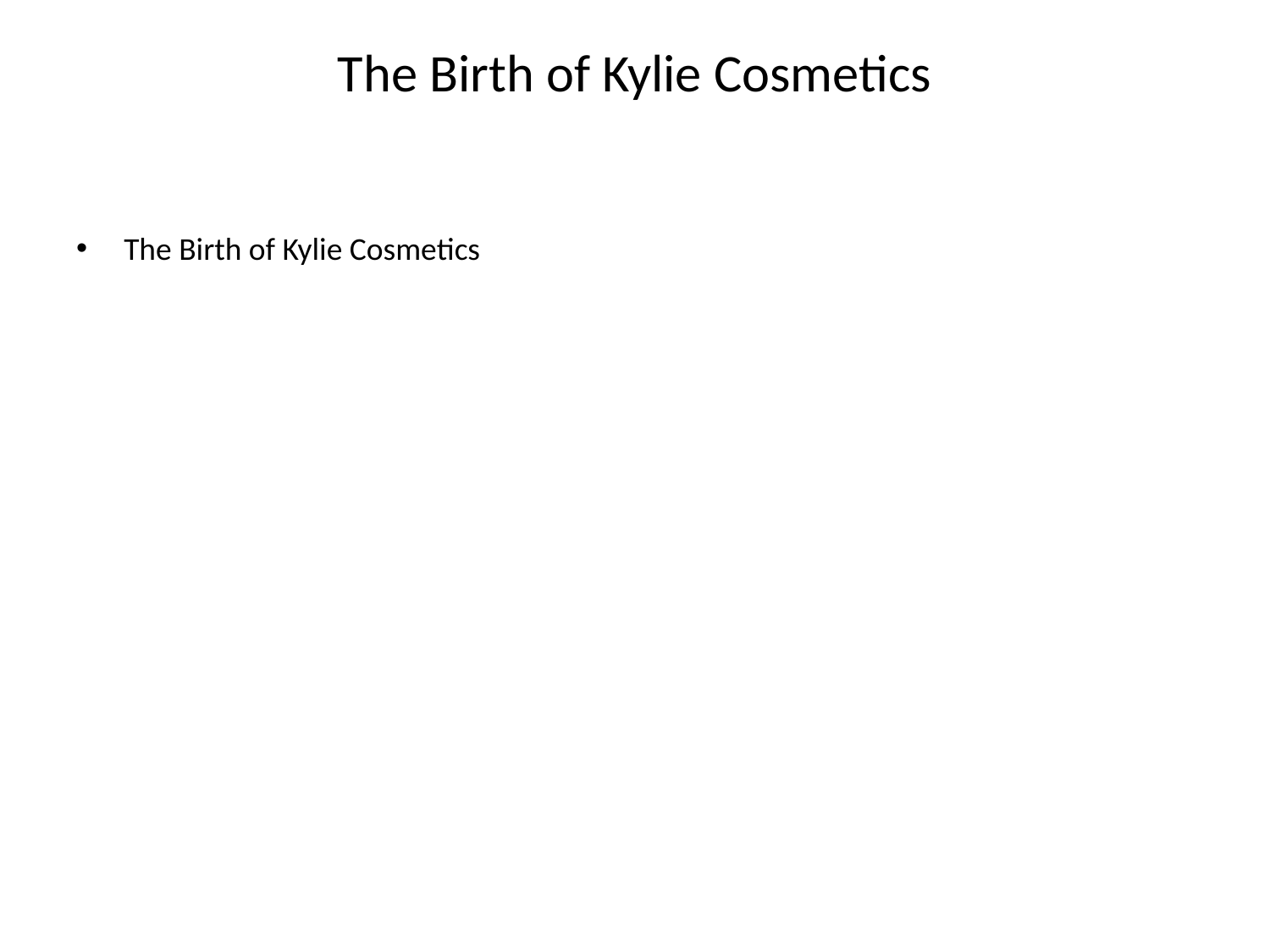

# The Birth of Kylie Cosmetics

The Birth of Kylie Cosmetics